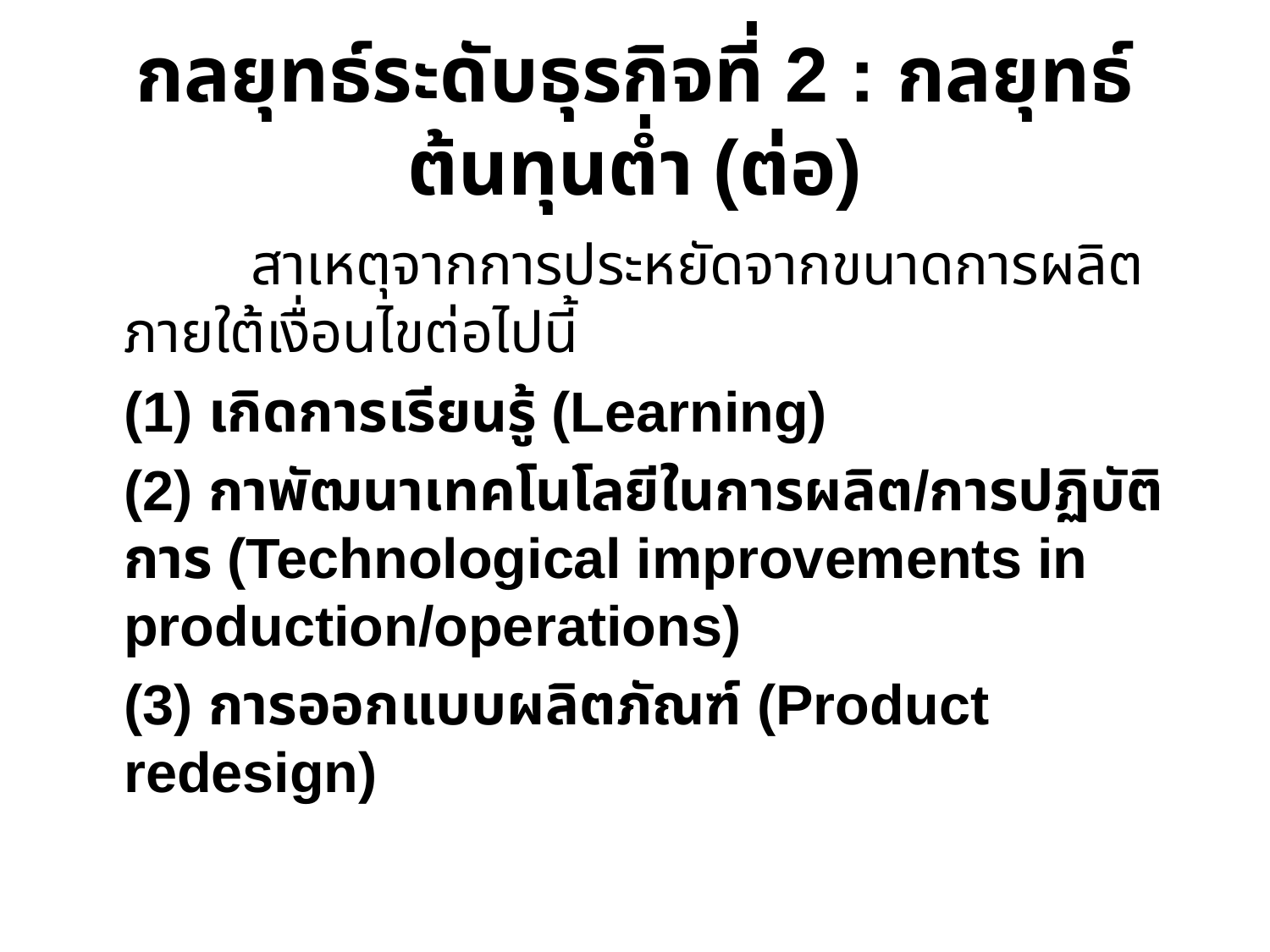

# กลยุทธ์ระดับธุรกิจที่ 2 : กลยุทธ์ต้นทุนต่ำ (ต่อ)
		สาเหตุจากการประหยัดจากขนาดการผลิตภายใต้เงื่อนไขต่อไปนี้
	(1) เกิดการเรียนรู้ (Learning)
	(2) กาพัฒนาเทคโนโลยีในการผลิต/การปฏิบัติการ (Technological improvements in production/operations)
	(3) การออกแบบผลิตภัณฑ์ (Product redesign)